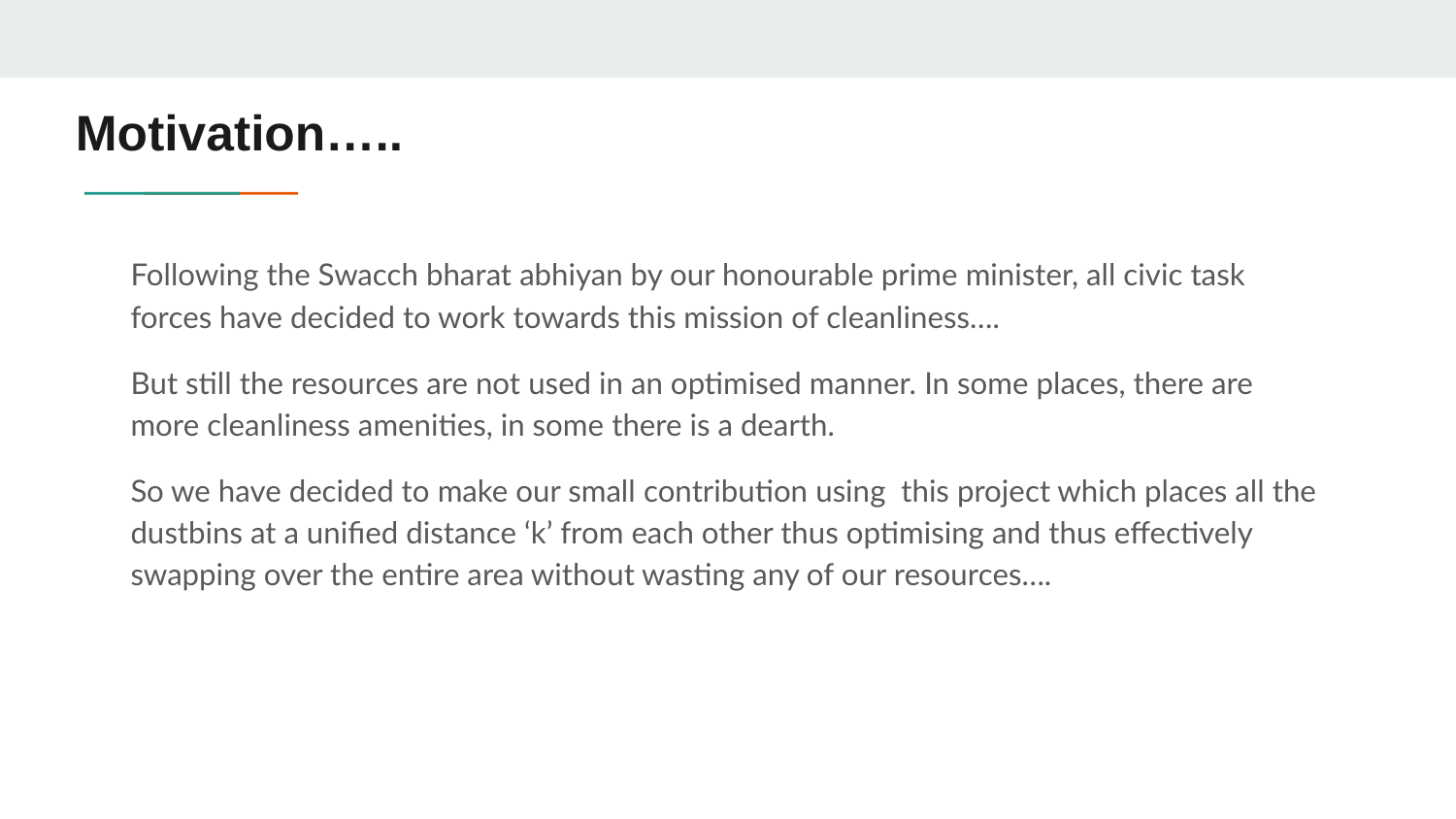

# Motivation…..
Following the Swacch bharat abhiyan by our honourable prime minister, all civic task forces have decided to work towards this mission of cleanliness….
But still the resources are not used in an optimised manner. In some places, there are more cleanliness amenities, in some there is a dearth.
So we have decided to make our small contribution using  this project which places all the dustbins at a unified distance ‘k’ from each other thus optimising and thus effectively swapping over the entire area without wasting any of our resources….